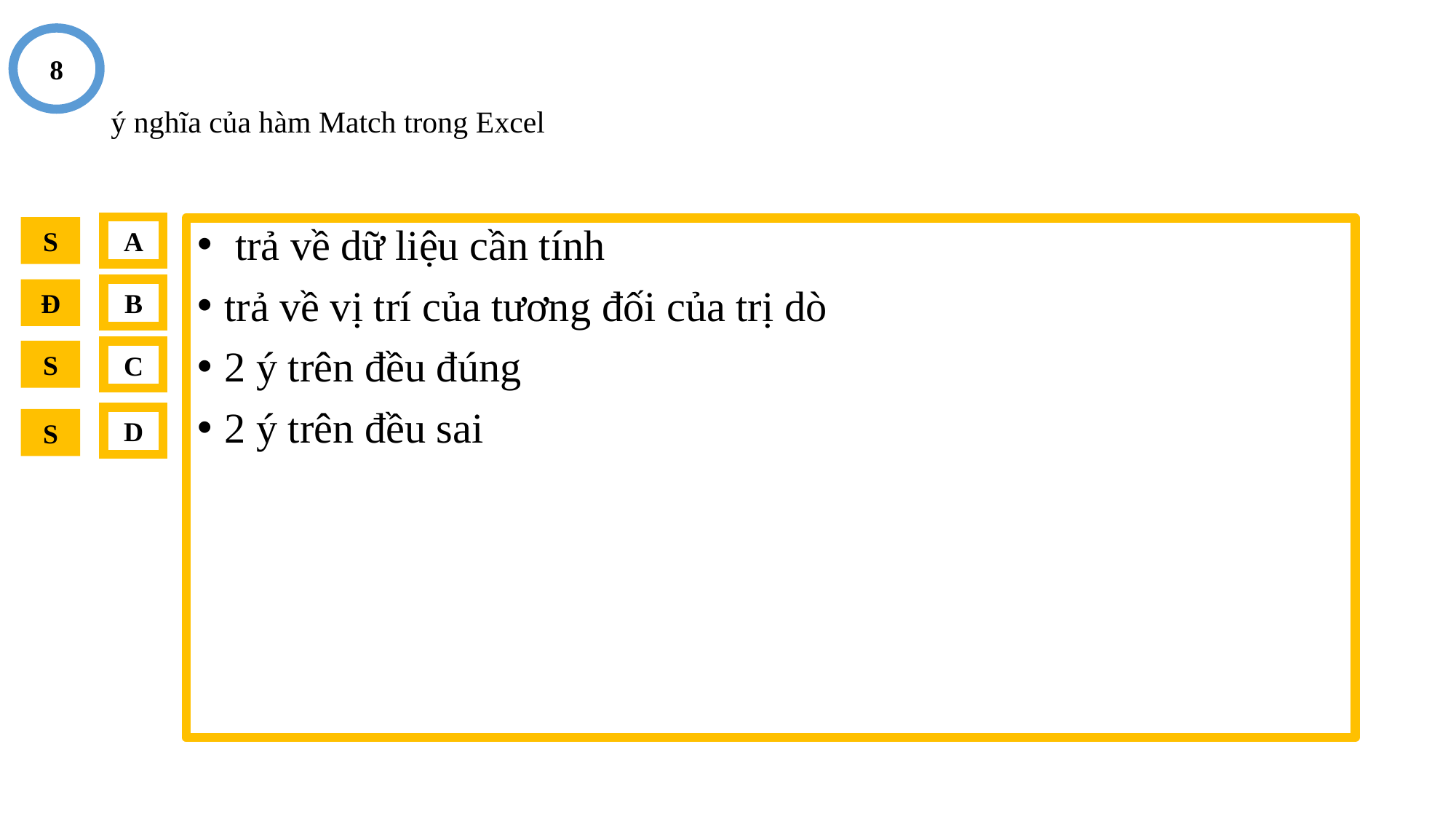

8
# ý nghĩa của hàm Match trong Excel
S
A
 trả về dữ liệu cần tính
trả về vị trí của tương đối của trị dò
2 ý trên đều đúng
2 ý trên đều sai
Đ
B
S
C
D
S